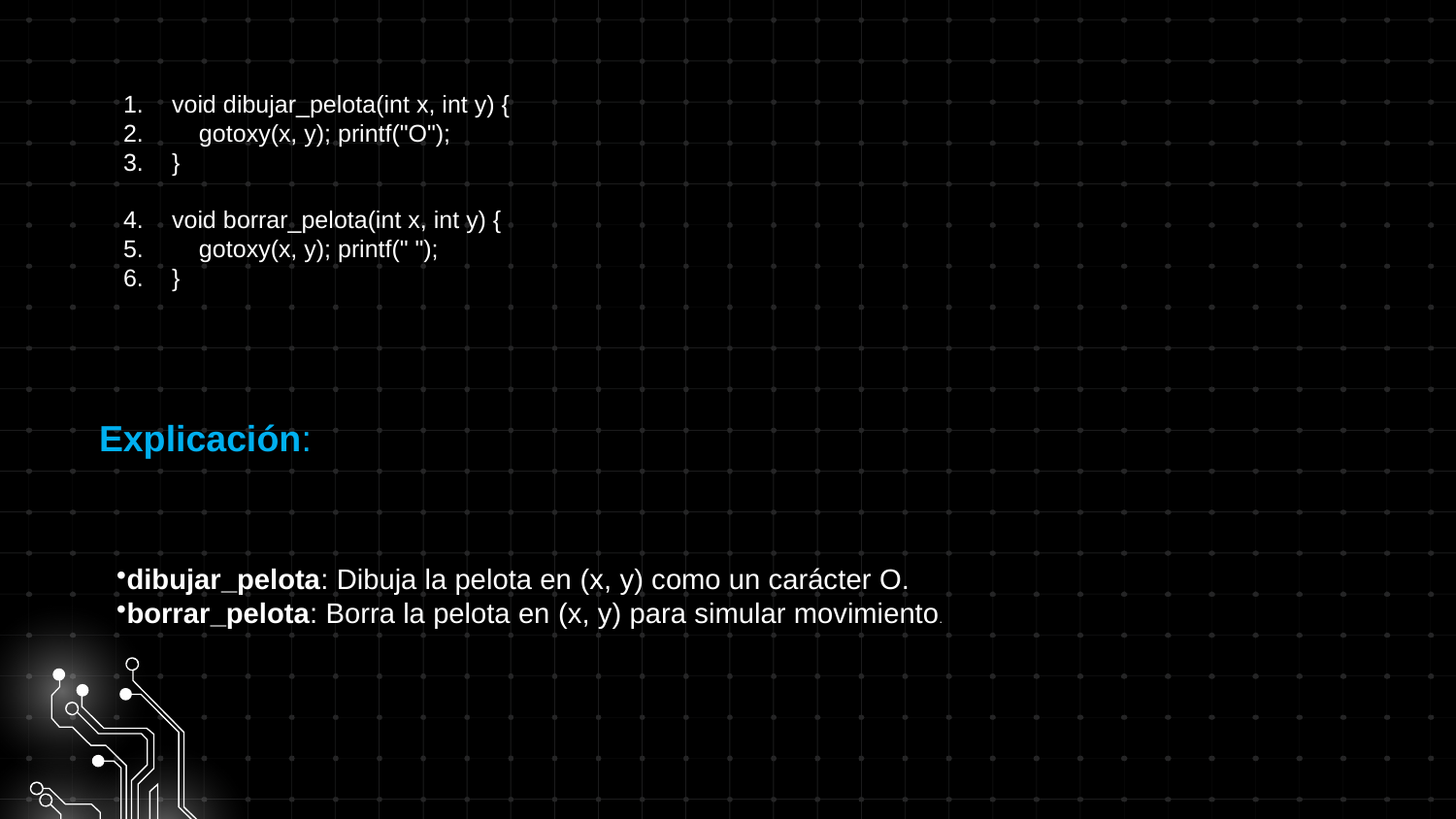

void dibujar_pelota(int x, int y) {
    gotoxy(x, y); printf("O");
}

void borrar_pelota(int x, int y) {
    gotoxy(x, y); printf(" ");
}

Explicación:

dibujar_pelota: Dibuja la pelota en (x, y) como un carácter O.
borrar_pelota: Borra la pelota en (x, y) para simular movimiento.

#